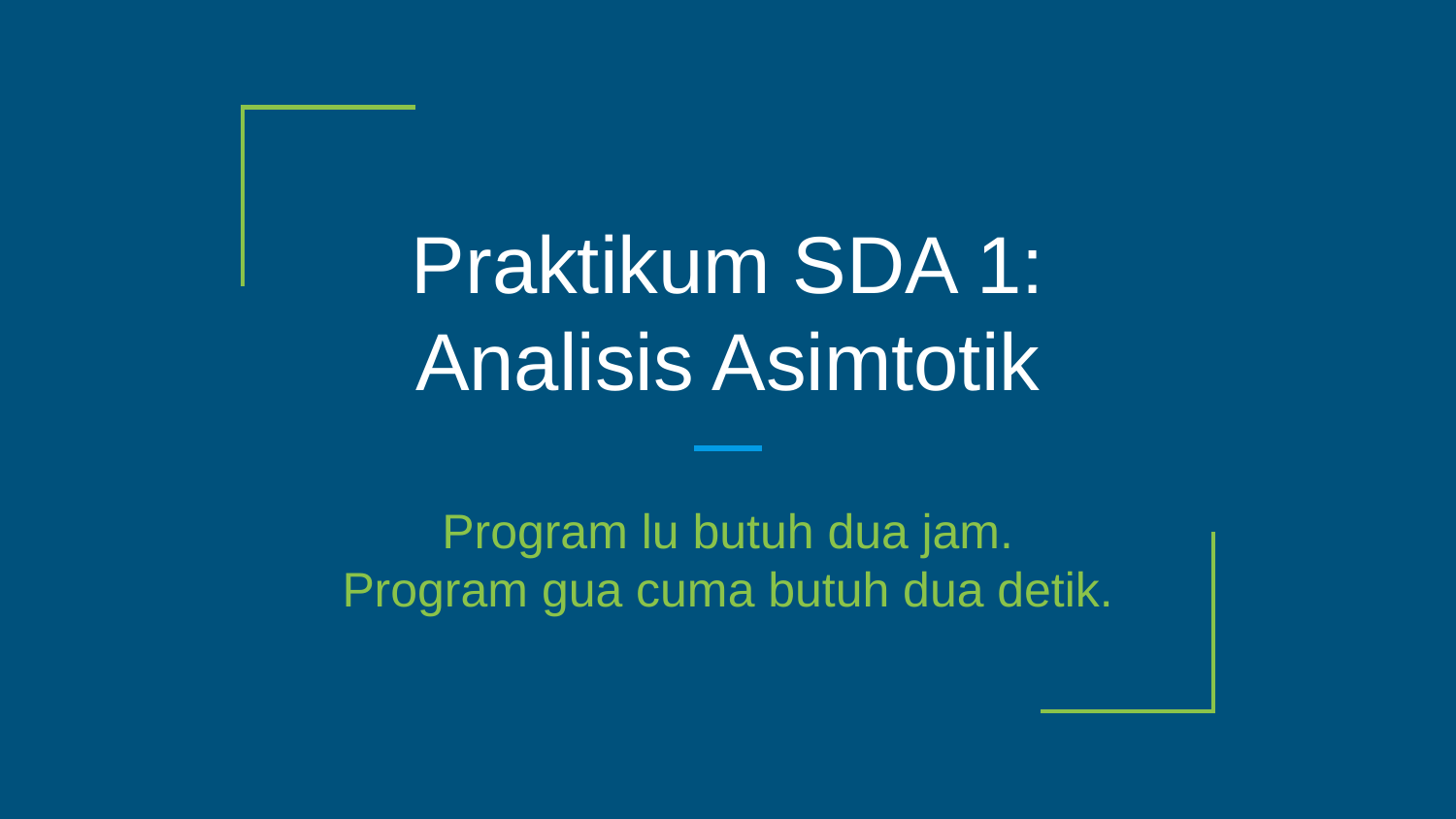

# Praktikum SDA 1:
Analisis Asimtotik
Program lu butuh dua jam.
Program gua cuma butuh dua detik.